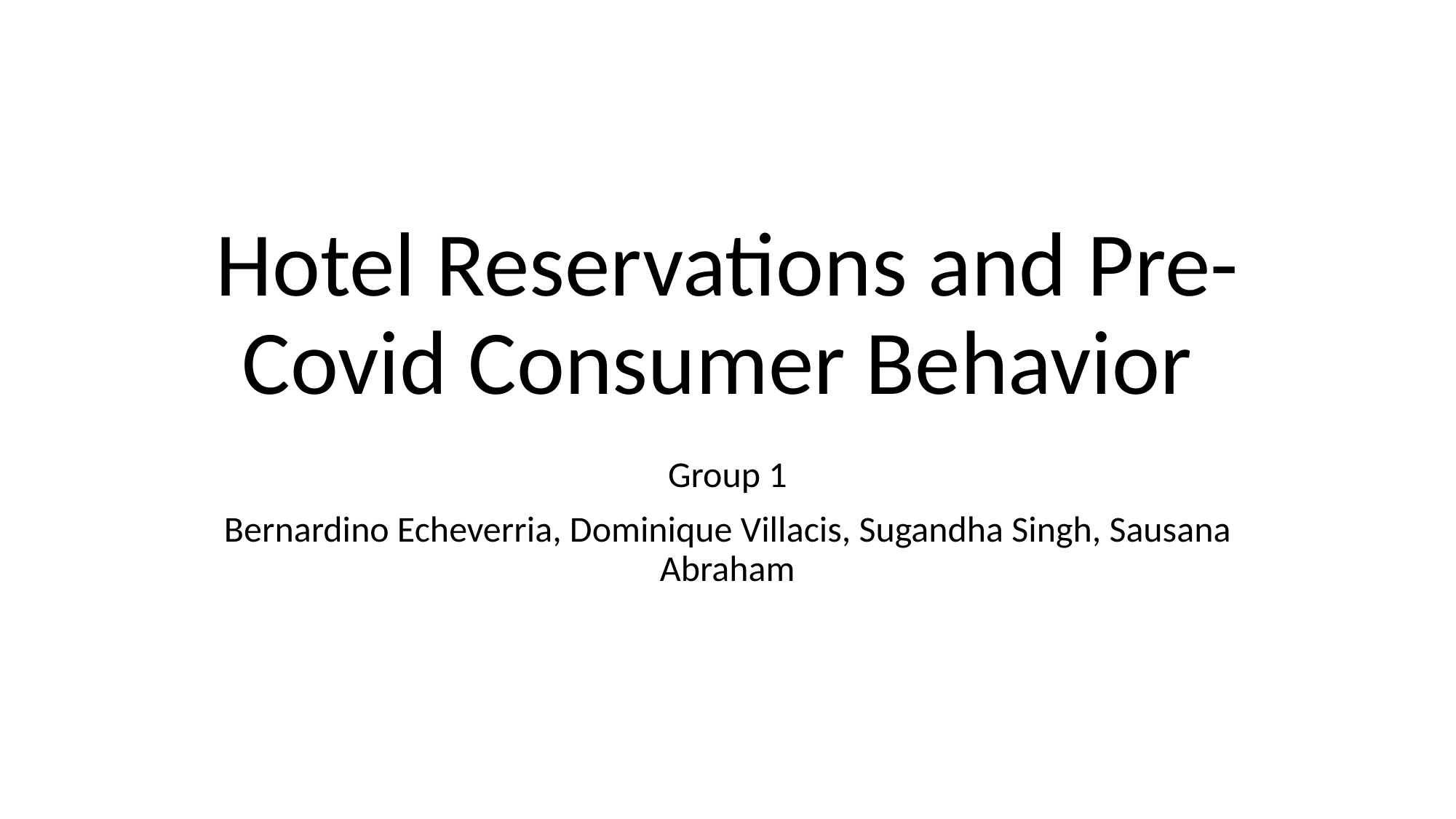

# Hotel Reservations and Pre-Covid Consumer Behavior
Group 1
Bernardino Echeverria, Dominique Villacis, Sugandha Singh, Sausana Abraham